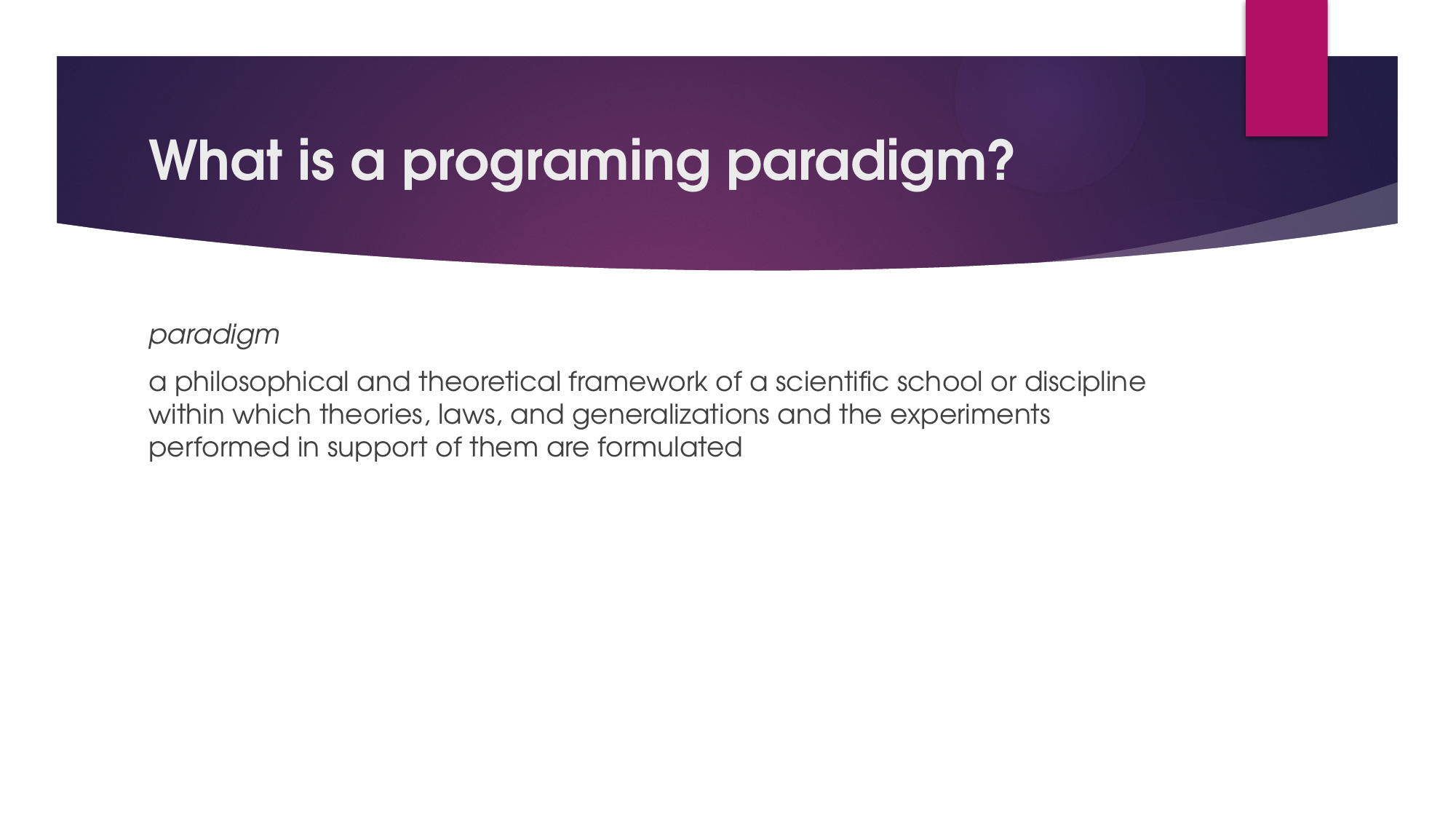

# What is a programing paradigm?
paradigm
a philosophical and theoretical framework of a scientific school or discipline within which theories, laws, and generalizations and the experiments performed in support of them are formulated